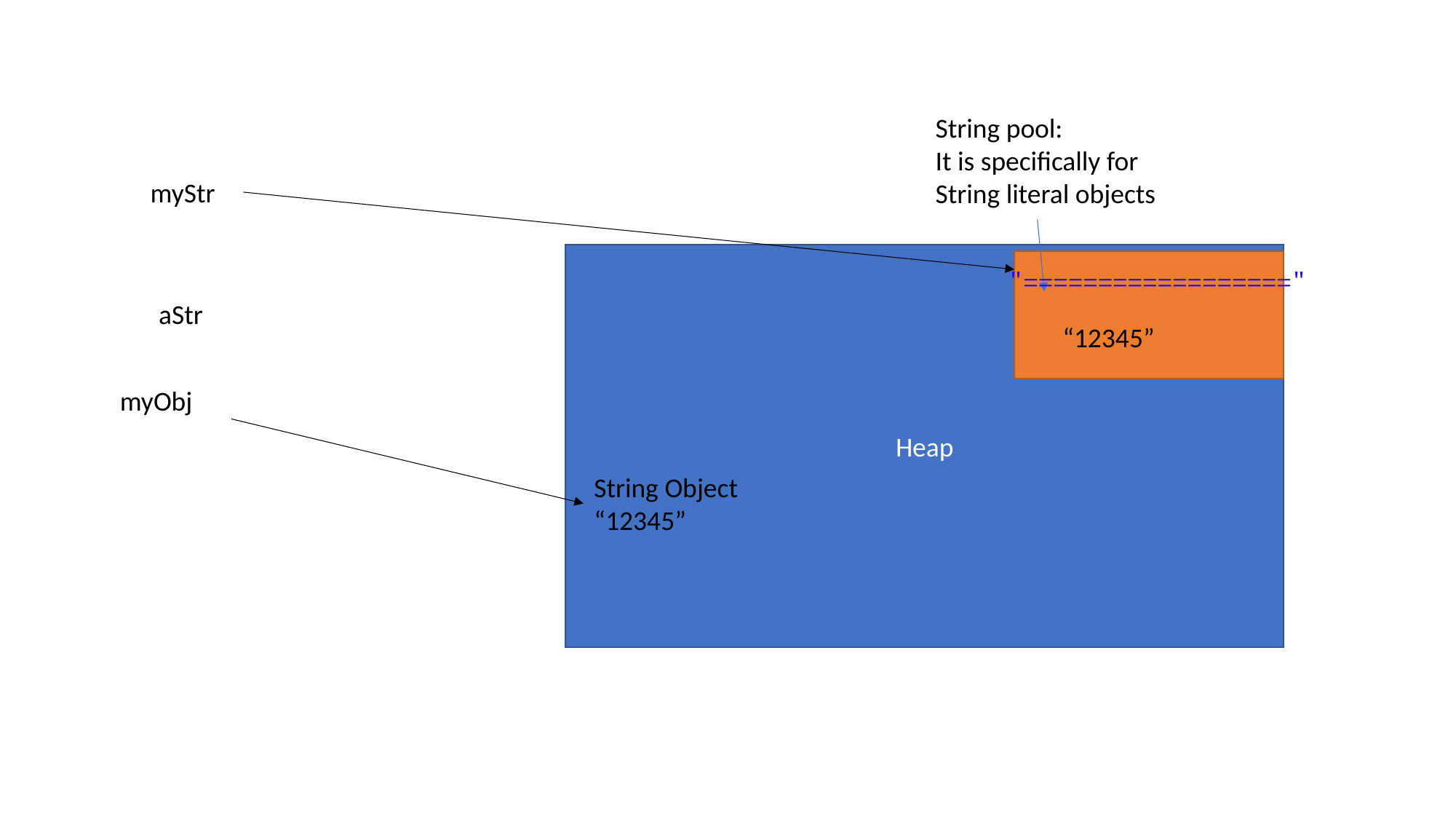

String pool:
It is specifically for String literal objects
myStr
Heap

"=================="
aStr
“12345”
myObj
String Object
“12345”